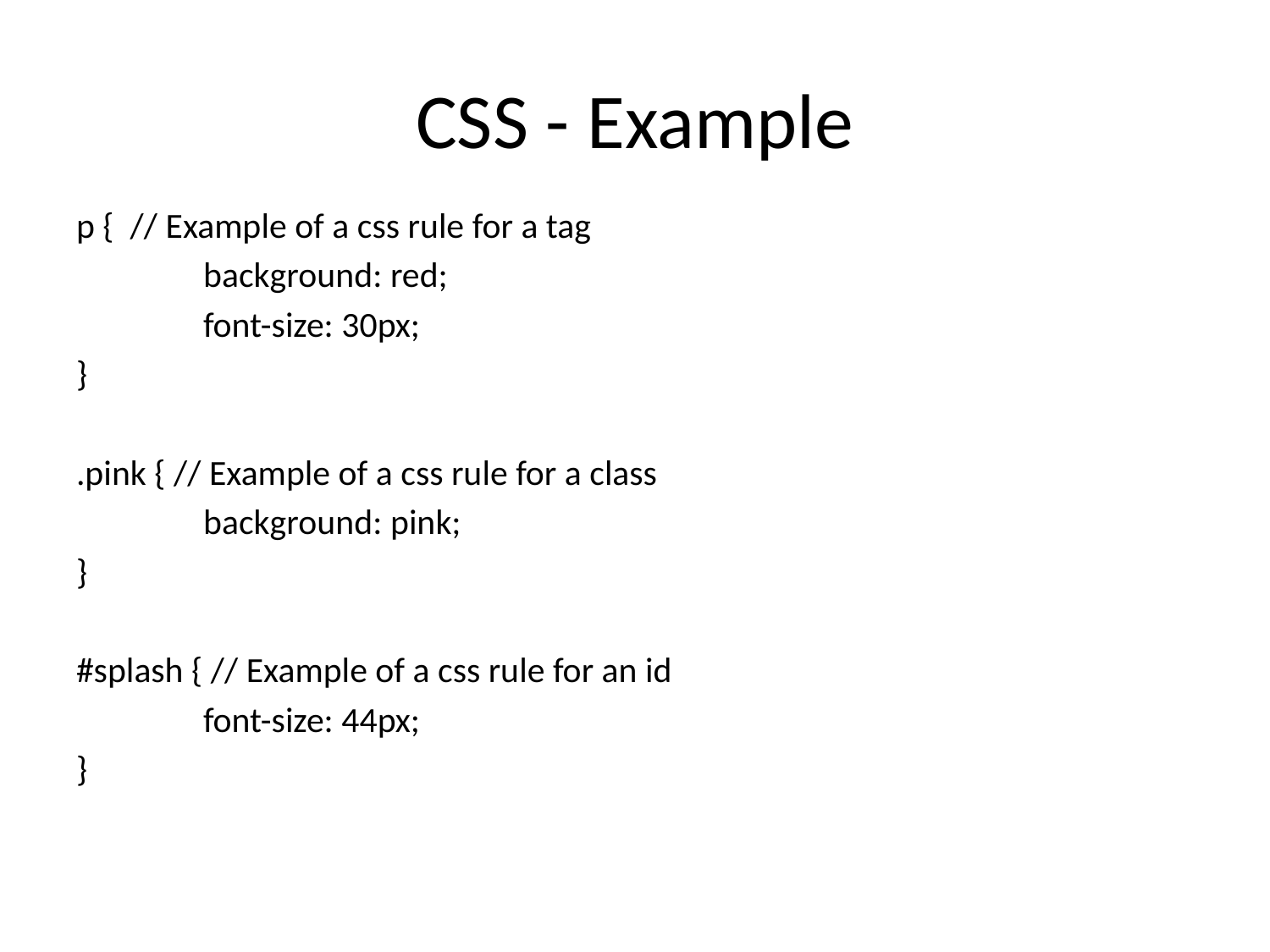

# CSS - Example
p {  // Example of a css rule for a tag
	background: red;
	font-size: 30px;
}

.pink { // Example of a css rule for a class
	background: pink;
}

#splash { // Example of a css rule for an id
	font-size: 44px;
}